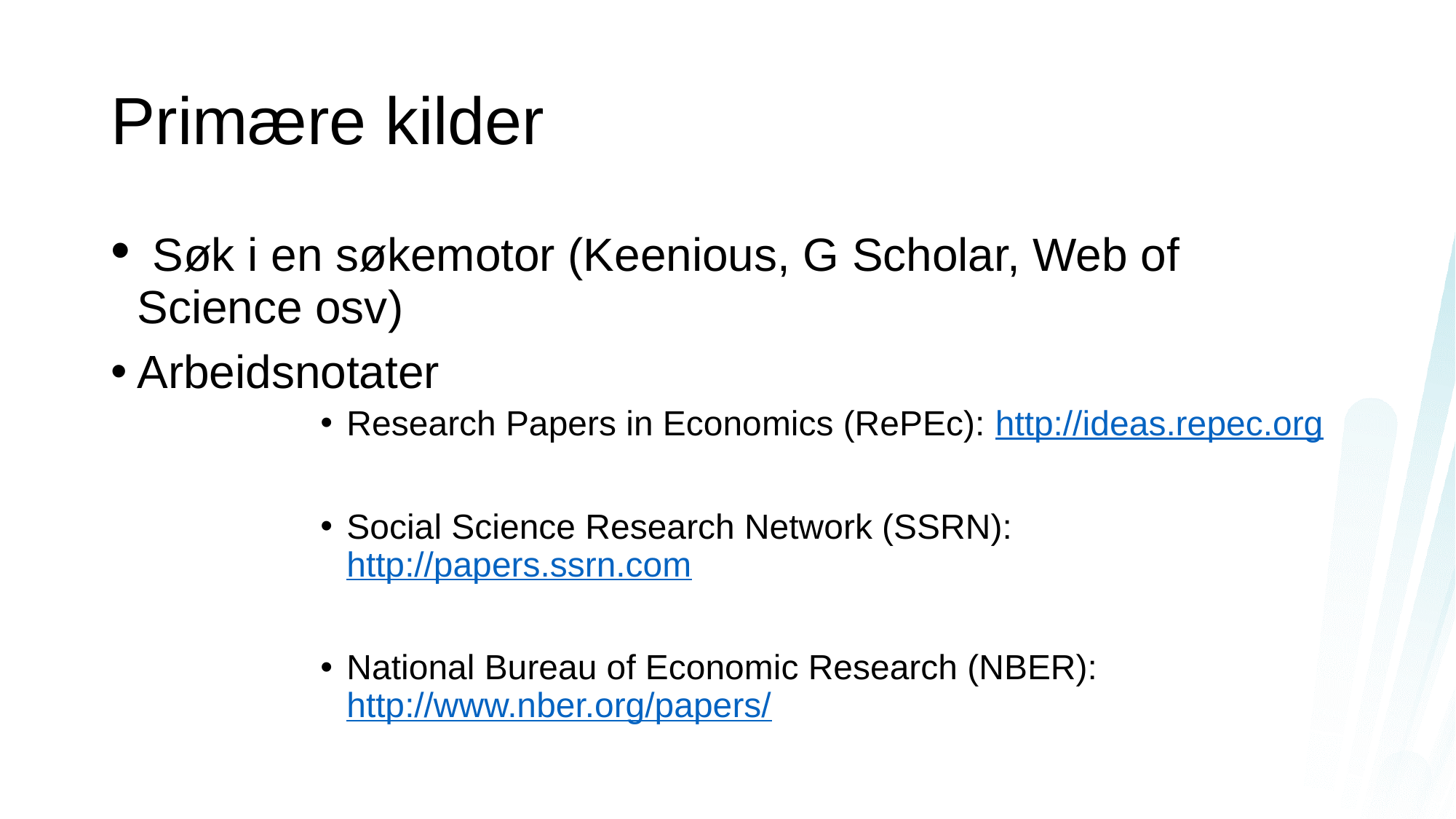

# Primære kilder
 Søk i en søkemotor (Keenious, G Scholar, Web of Science osv)
Arbeidsnotater
Research Papers in Economics (RePEc): http://ideas.repec.org

Social Science Research Network (SSRN): http://papers.ssrn.com

National Bureau of Economic Research (NBER): http://www.nber.org/papers/